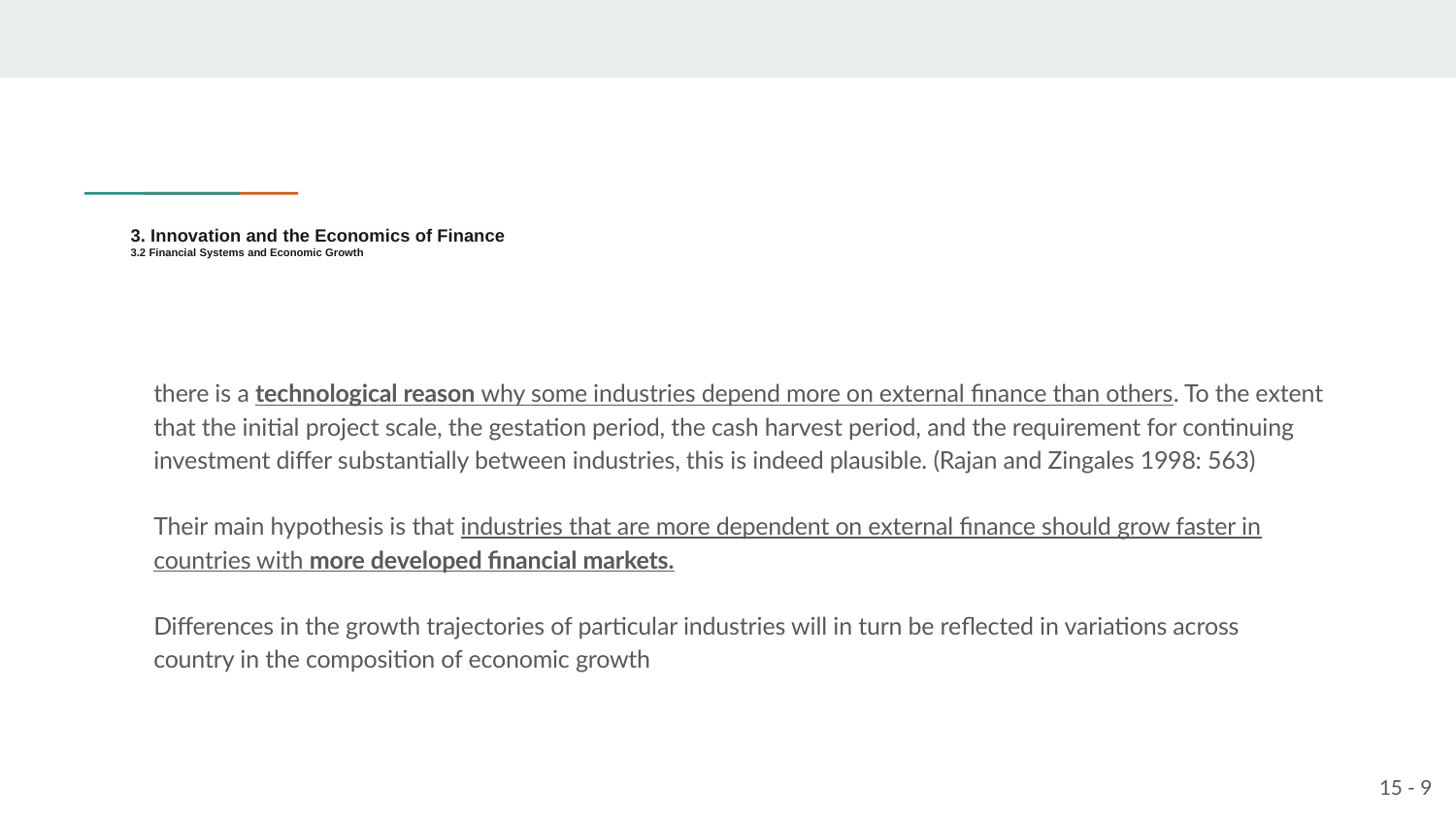

# 3. Innovation and the Economics of Finance 3.2 Financial Systems and Economic Growth

there is a technological reason why some industries depend more on external finance than others. To the extent that the initial project scale, the gestation period, the cash harvest period, and the requirement for continuing investment differ substantially between industries, this is indeed plausible. (Rajan and Zingales 1998: 563)

Their main hypothesis is that industries that are more dependent on external finance should grow faster in countries with more developed financial markets.

Differences in the growth trajectories of particular industries will in turn be reflected in variations across country in the composition of economic growth
15 - 9